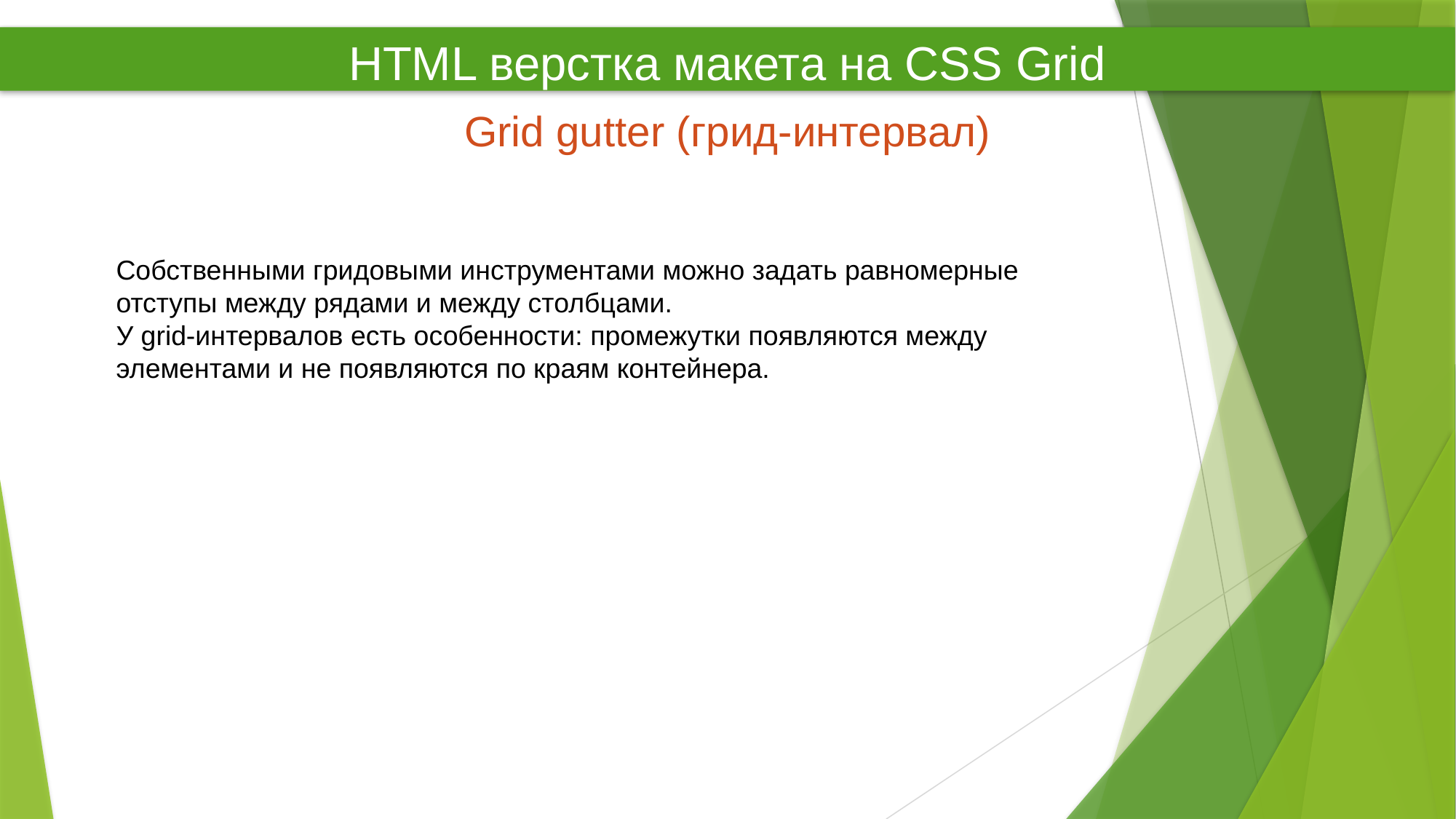

HTML верстка макета на CSS Grid
Grid gutter (грид-интервал)
Собственными гридовыми инструментами можно задать равномерные отступы между рядами и между столбцами.
У grid-интервалов есть особенности: промежутки появляются между элементами и не появляются по краям контейнера.